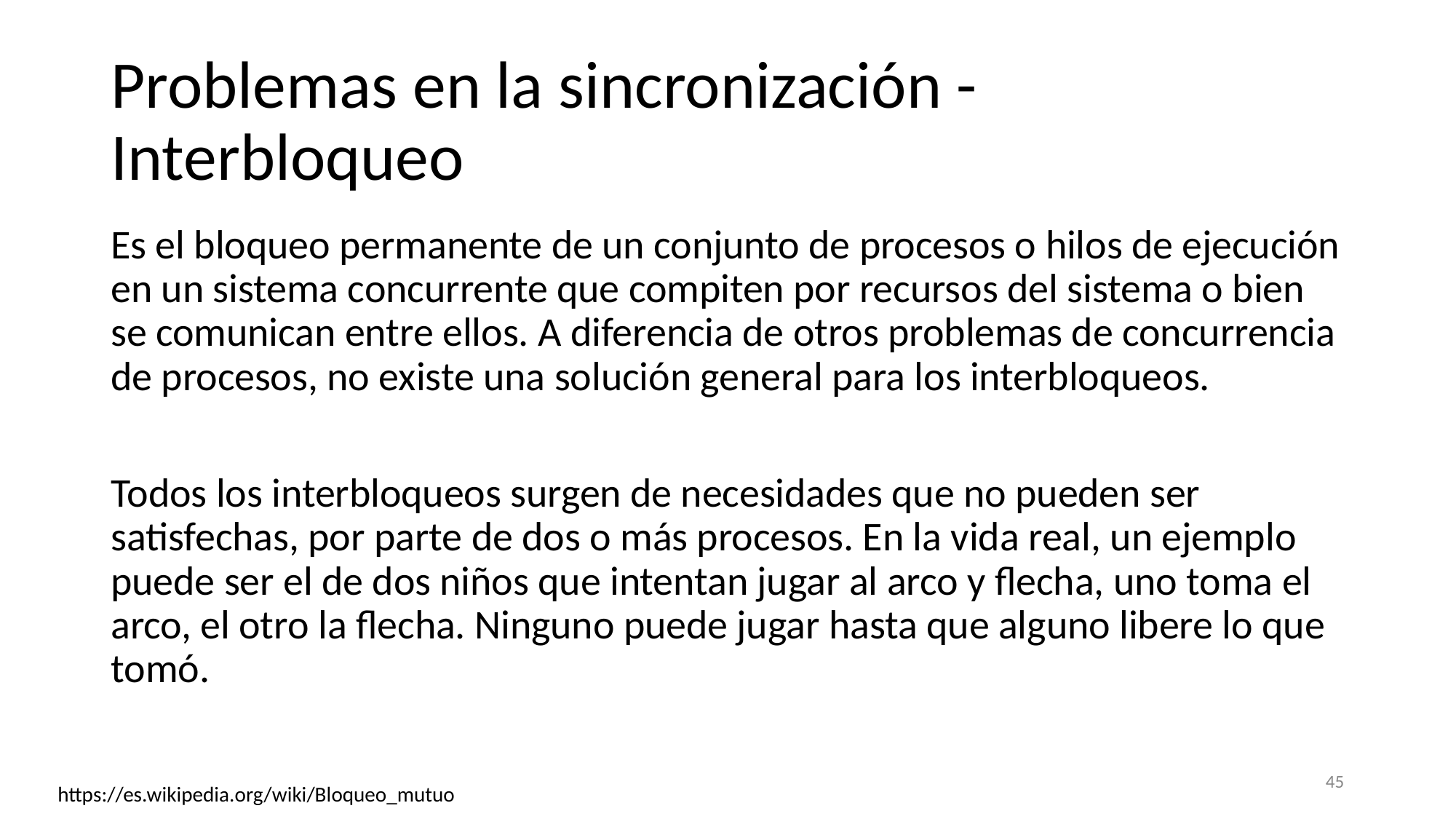

# Problemas en la sincronización - Interbloqueo
Es el bloqueo permanente de un conjunto de procesos o hilos de ejecución en un sistema concurrente que compiten por recursos del sistema o bien se comunican entre ellos.​ A diferencia de otros problemas de concurrencia de procesos, no existe una solución general para los interbloqueos.

Todos los interbloqueos surgen de necesidades que no pueden ser satisfechas, por parte de dos o más procesos. En la vida real, un ejemplo puede ser el de dos niños que intentan jugar al arco y flecha, uno toma el arco, el otro la flecha. Ninguno puede jugar hasta que alguno libere lo que tomó.
45
https://es.wikipedia.org/wiki/Bloqueo_mutuo